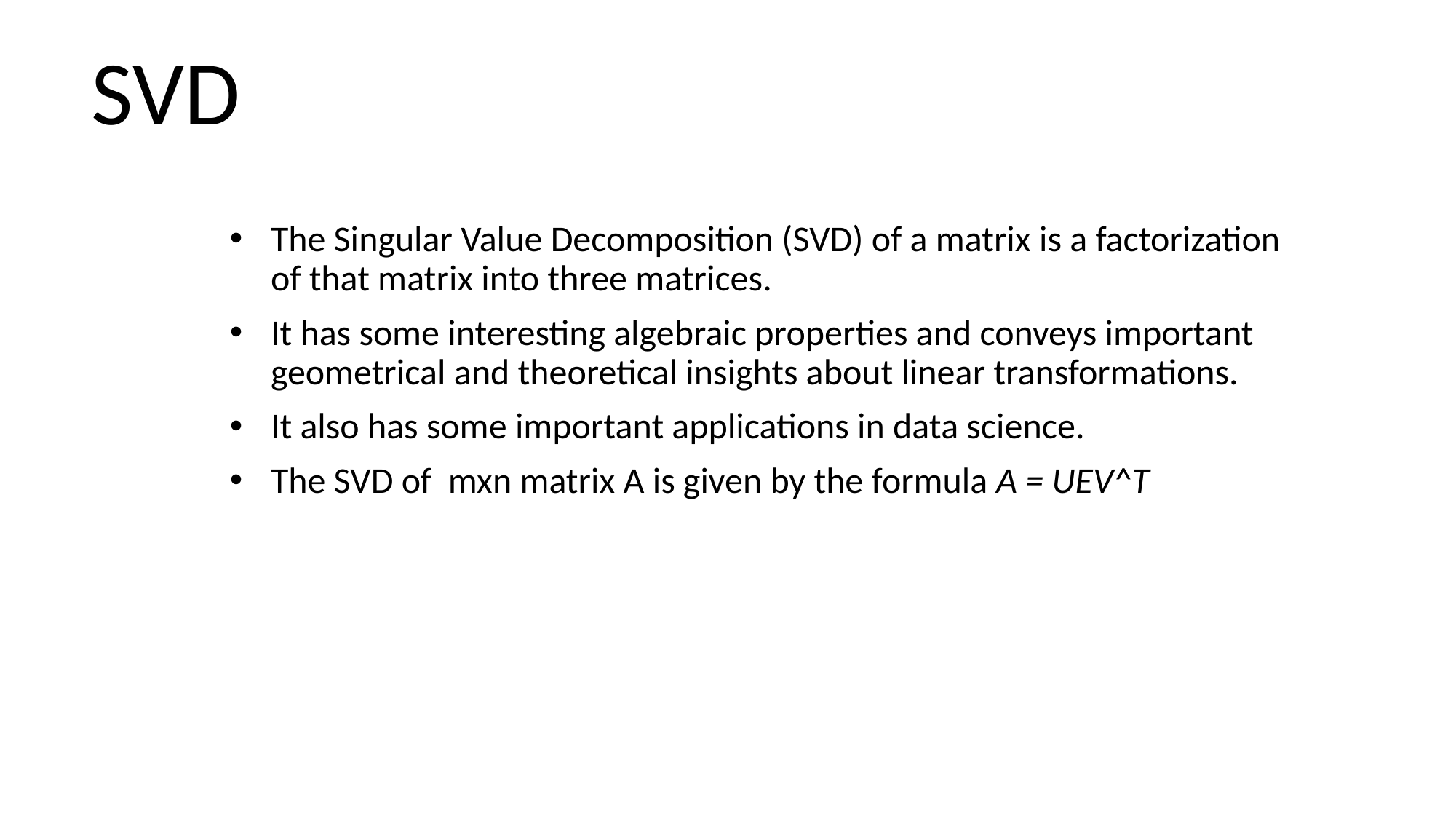

# SVD
The Singular Value Decomposition (SVD) of a matrix is a factorization of that matrix into three matrices.
It has some interesting algebraic properties and conveys important geometrical and theoretical insights about linear transformations.
It also has some important applications in data science.
The SVD of  mxn matrix A is given by the formula A = UEV^T